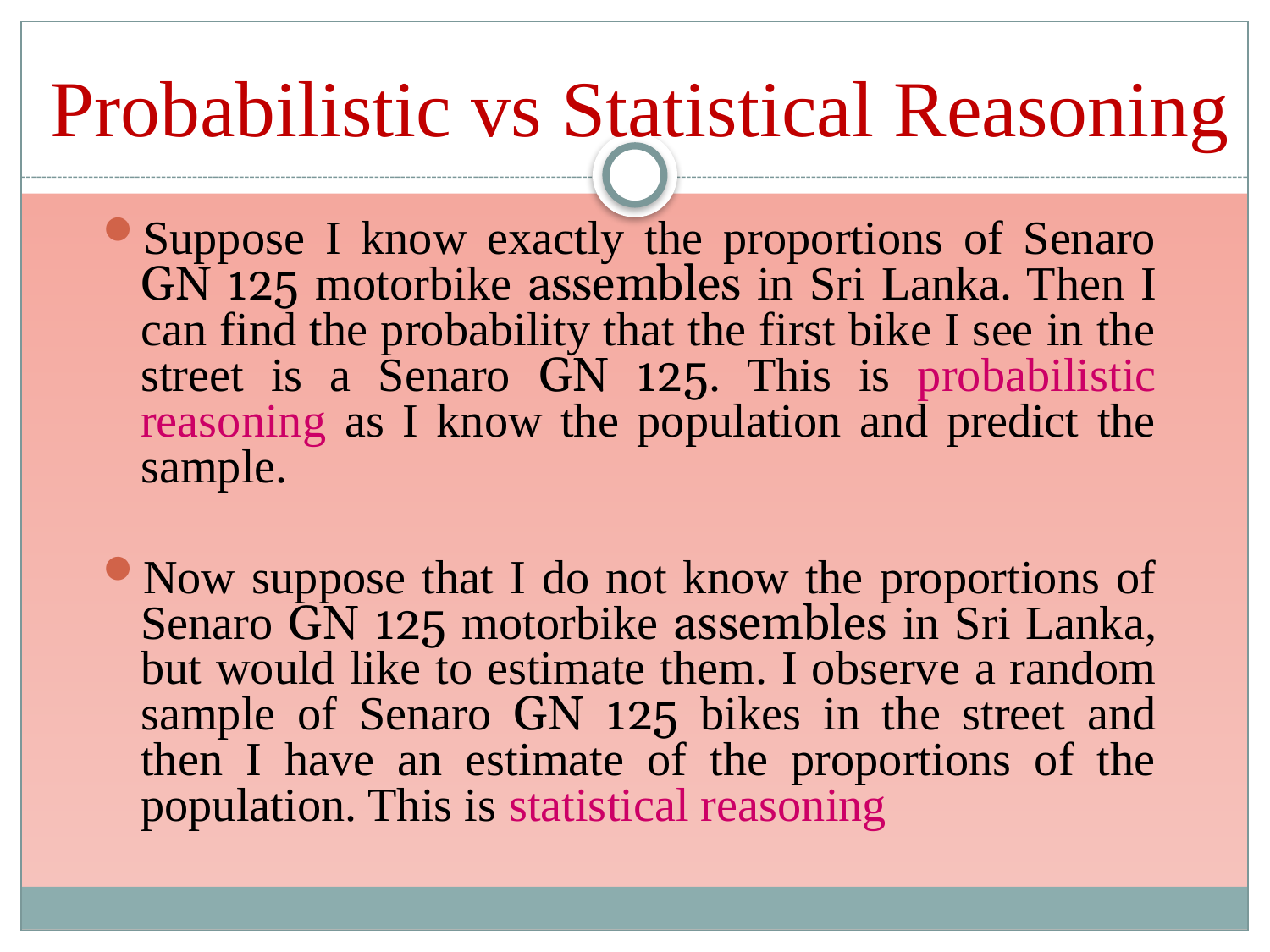

# Probabilistic vs Statistical Reasoning
Suppose I know exactly the proportions of Senaro GN 125 motorbike assembles in Sri Lanka. Then I can find the probability that the first bike I see in the street is a Senaro GN 125. This is probabilistic reasoning as I know the population and predict the sample.

Now suppose that I do not know the proportions of Senaro GN 125 motorbike assembles in Sri Lanka, but would like to estimate them. I observe a random sample of Senaro GN 125 bikes in the street and then I have an estimate of the proportions of the population. This is statistical reasoning